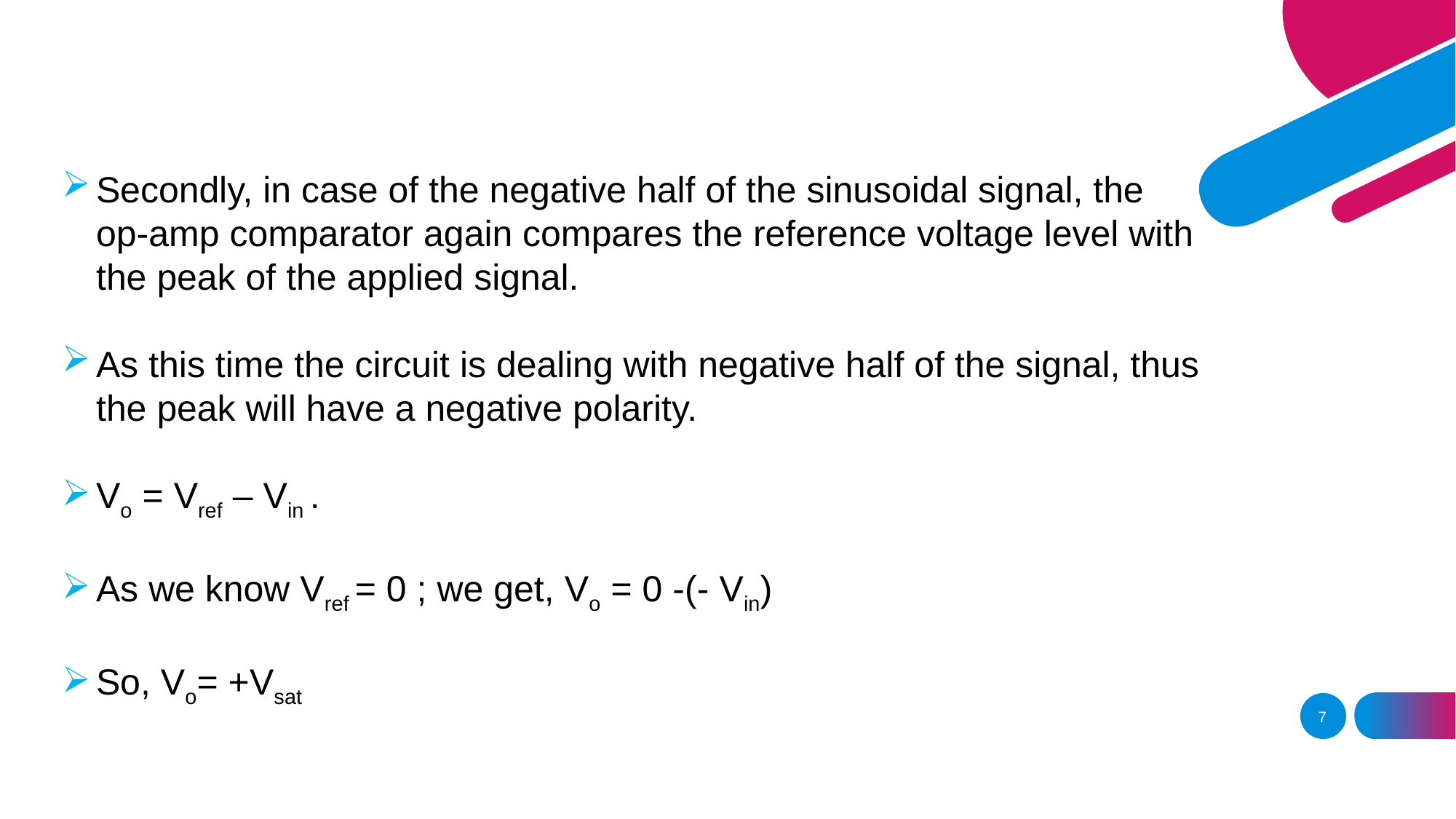

Secondly, in case of the negative half of the sinusoidal signal, the op-amp comparator again compares the reference voltage level with the peak of the applied signal.

As this time the circuit is dealing with negative half of the signal, thus the peak will have a negative polarity.

Vo = Vref – Vin .

As we know Vref = 0 ; we get, Vo = 0 -(- Vin)

So, Vo= +Vsat

7